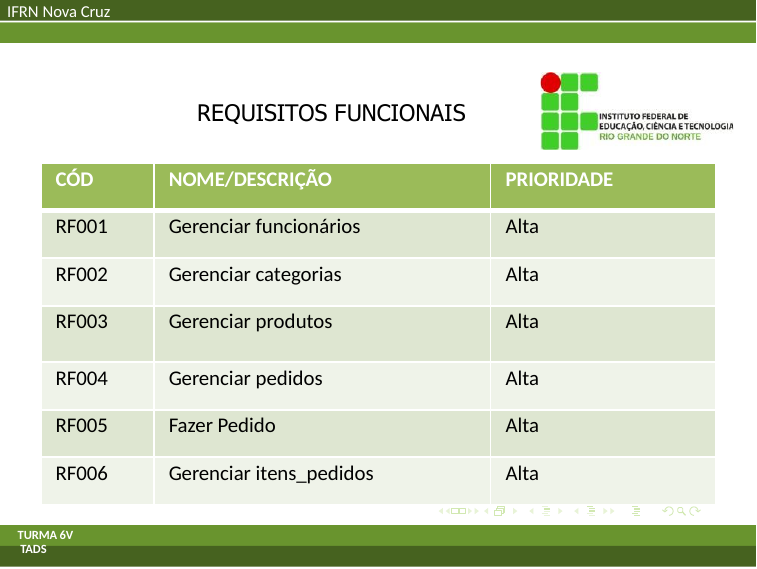

IFRN Nova Cruz

REQUISITOS FUNCIONAIS
| CÓD | NOME/DESCRIÇÃO | PRIORIDADE |
| --- | --- | --- |
| RF001 | Gerenciar funcionários | Alta |
| RF002 | Gerenciar categorias | Alta |
| RF003 | Gerenciar produtos | Alta |
| RF004 | Gerenciar pedidos | Alta |
| RF005 | Fazer Pedido | Alta |
| RF006 | Gerenciar itens\_pedidos | Alta |

TURMA 6V
 TADS